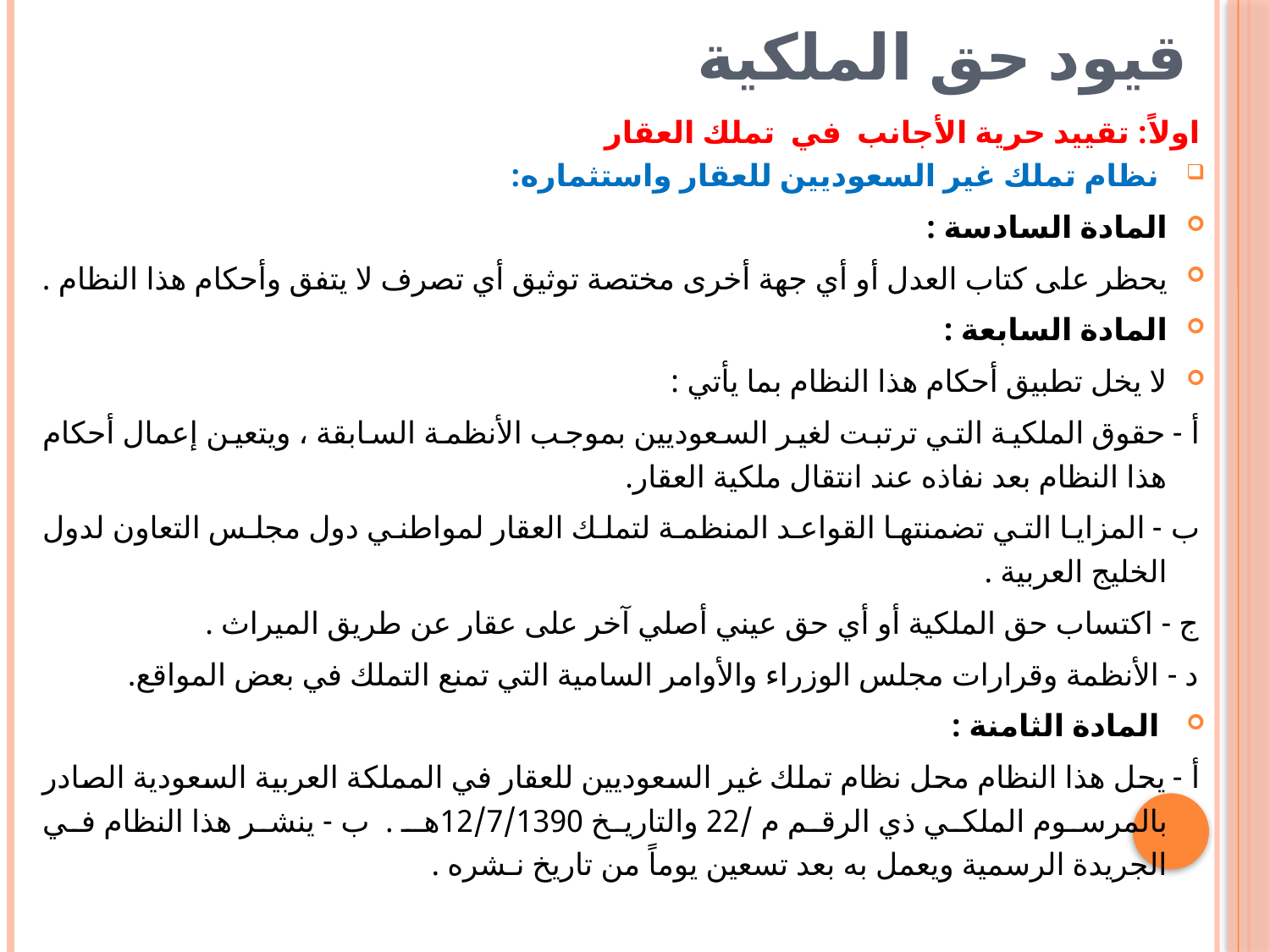

# قيود حق الملكية
اولاً: تقييد حرية الأجانب  في  تملك العقار
 نظام تملك غير السعوديين للعقار واستثماره:
المادة السادسة :
يحظر على كتاب العدل أو أي جهة أخرى مختصة توثيق أي تصرف لا يتفق وأحكام هذا النظام .
المادة السابعة :
لا يخل تطبيق أحكام هذا النظام بما يأتي :
أ - حقوق الملكية التي ترتبت لغير السعوديين بموجب الأنظمة السابقة ، ويتعين إعمال أحكام هذا النظام بعد نفاذه عند انتقال ملكية العقار.
ب - المزايا التي تضمنتها القواعد المنظمة لتملك العقار لمواطني دول مجلس التعاون لدول الخليج العربية .
ج - اكتساب حق الملكية أو أي حق عيني أصلي آخر على عقار عن طريق الميراث .
د - الأنظمة وقرارات مجلس الوزراء والأوامر السامية التي تمنع التملك في بعض المواقع.
 المادة الثامنة :
أ - يحل هذا النظام محل نظام تملك غير السعوديين للعقار في المملكة العربية السعودية الصادر بالمرسوم الملكي ذي الرقم م /22 والتاريخ 12/7/1390هـ .  ب - ينشر هذا النظام في الجريدة الرسمية ويعمل به بعد تسعين يوماً من تاريخ نـشره .